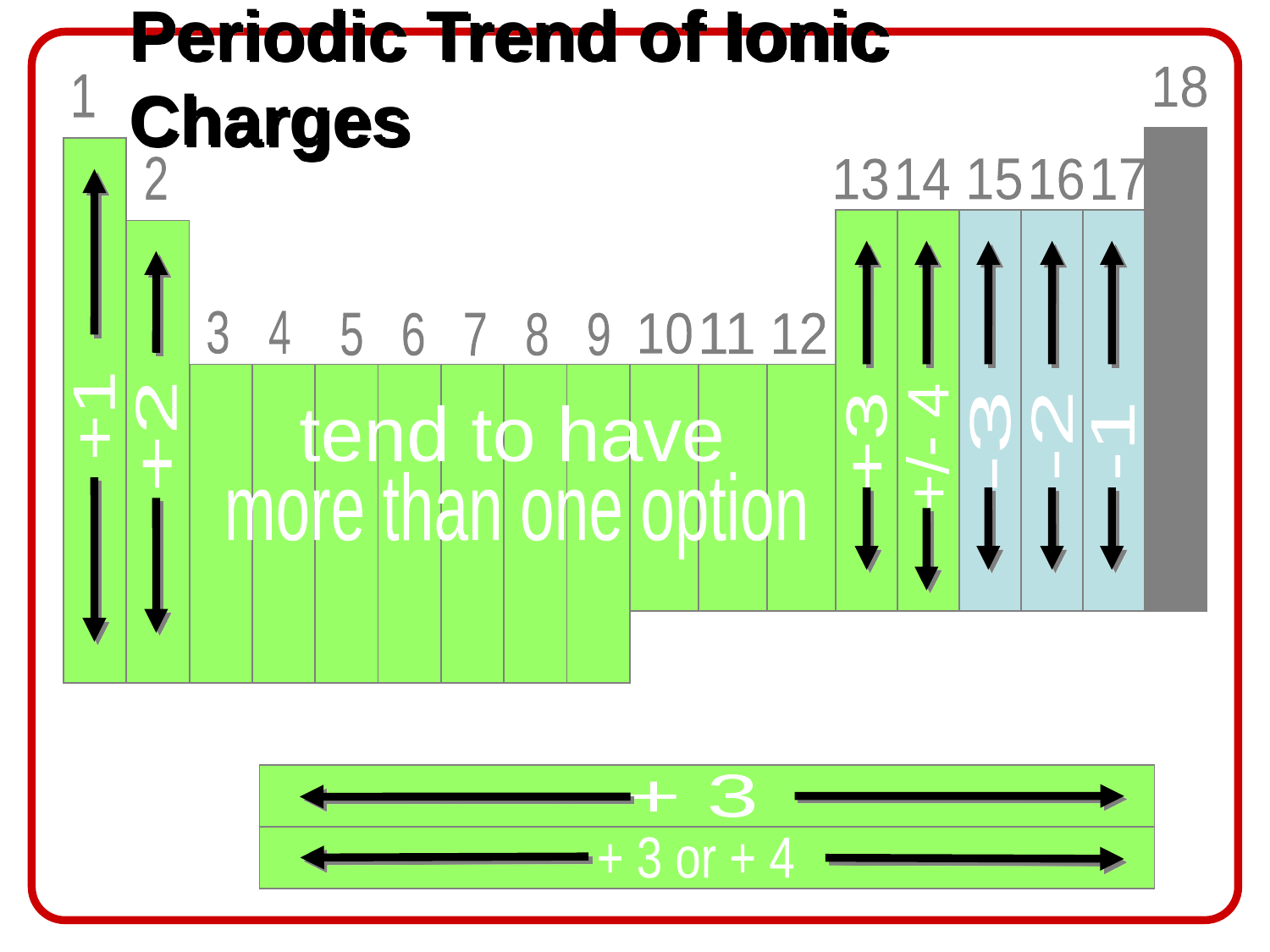

# Periodic Trend of Ionic Charges

18
1

2
13
14
15
16
17

3
4
5
6
7
8
9
10
11
12
 +1
tend to have
 +2
 -2
 -1
 +3
 -3
 +/- 4
more than one option

 + 3
 + 3 or + 4